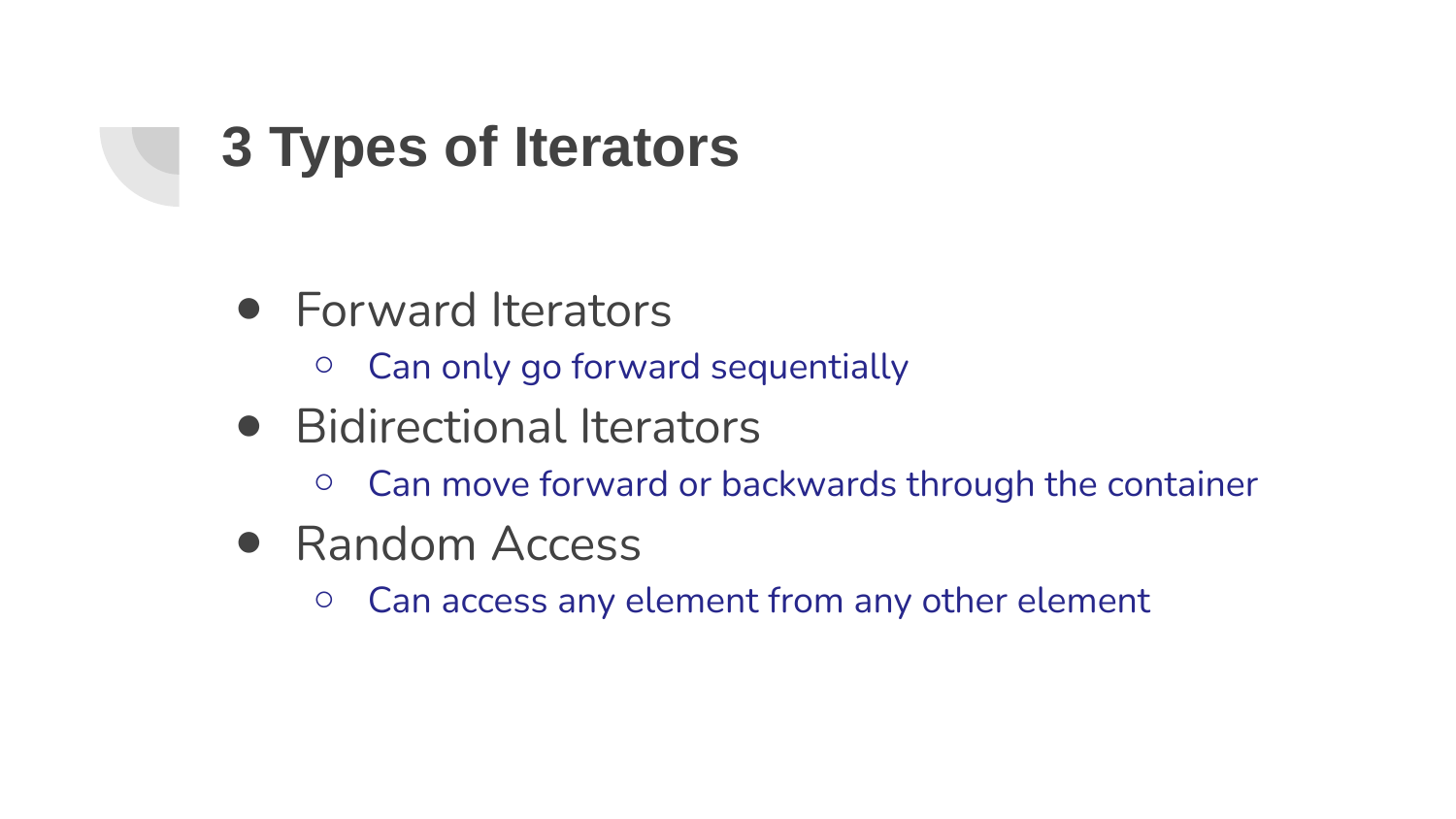

# 3 Types of Iterators
Forward Iterators
Can only go forward sequentially
Bidirectional Iterators
Can move forward or backwards through the container
Random Access
Can access any element from any other element